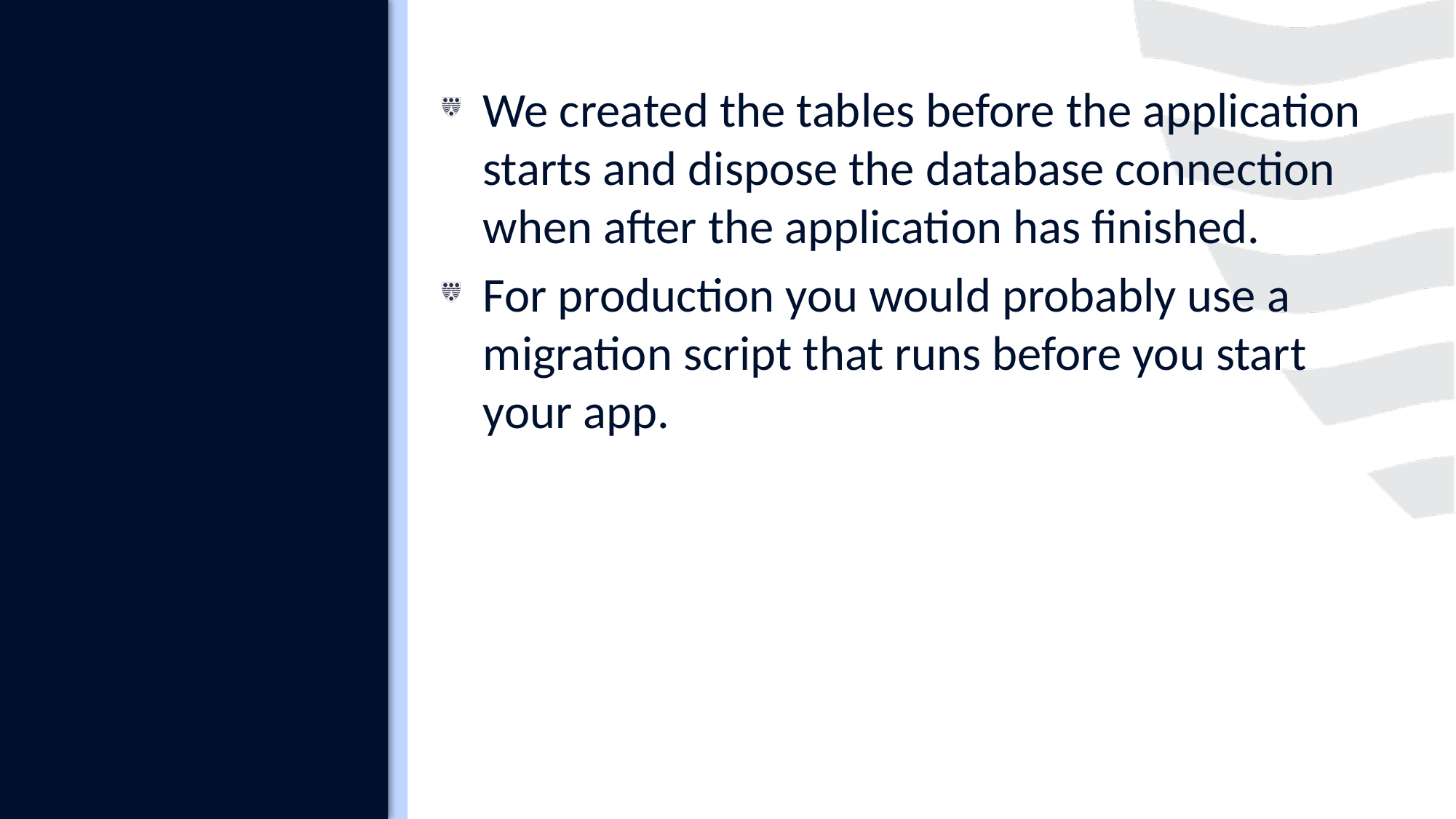

#
We created the tables before the application starts and dispose the database connection when after the application has finished.
For production you would probably use a migration script that runs before you start your app.